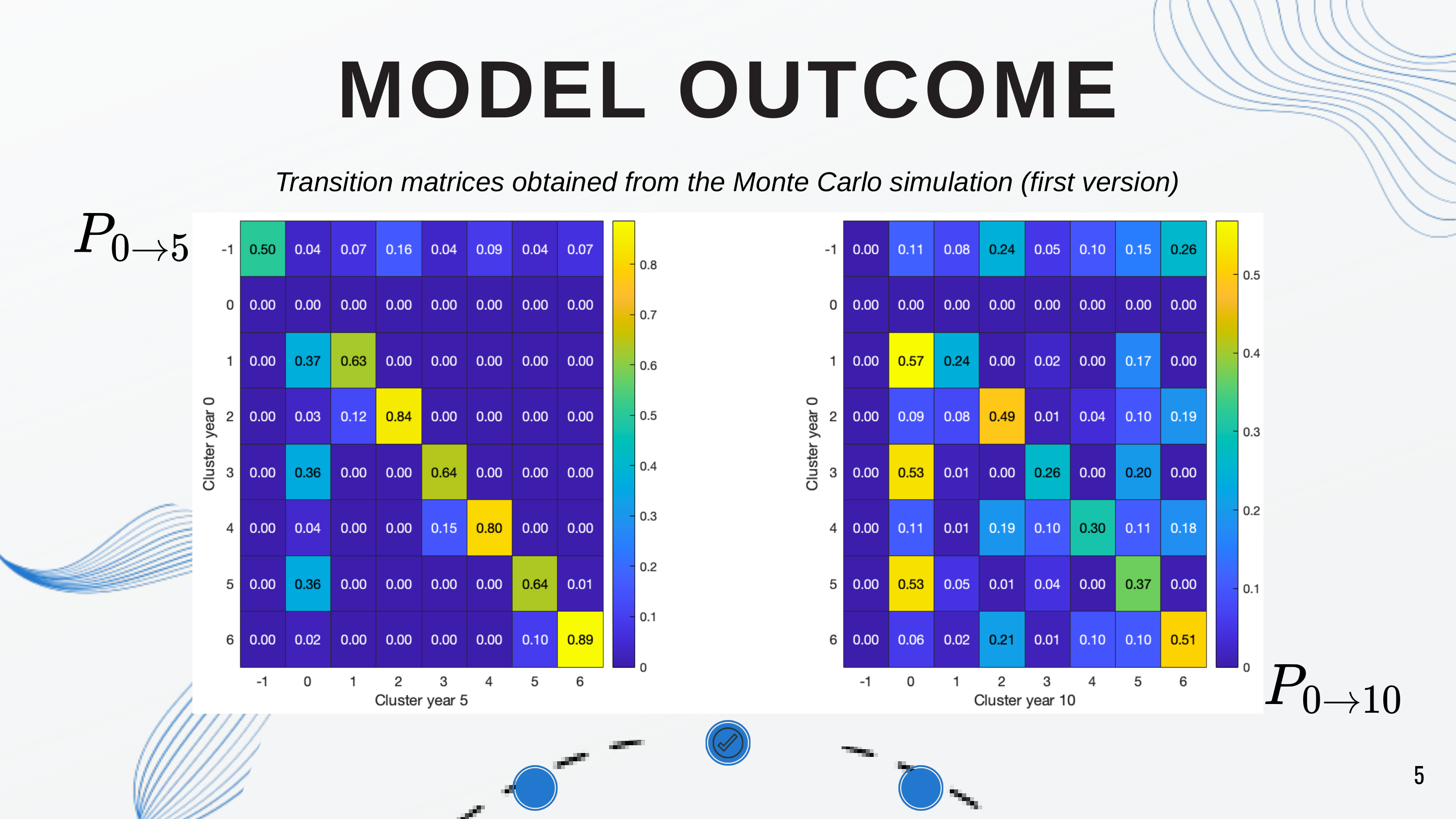

MODEL OUTCOME
Transition matrices obtained from the Monte Carlo simulation (first version)

5